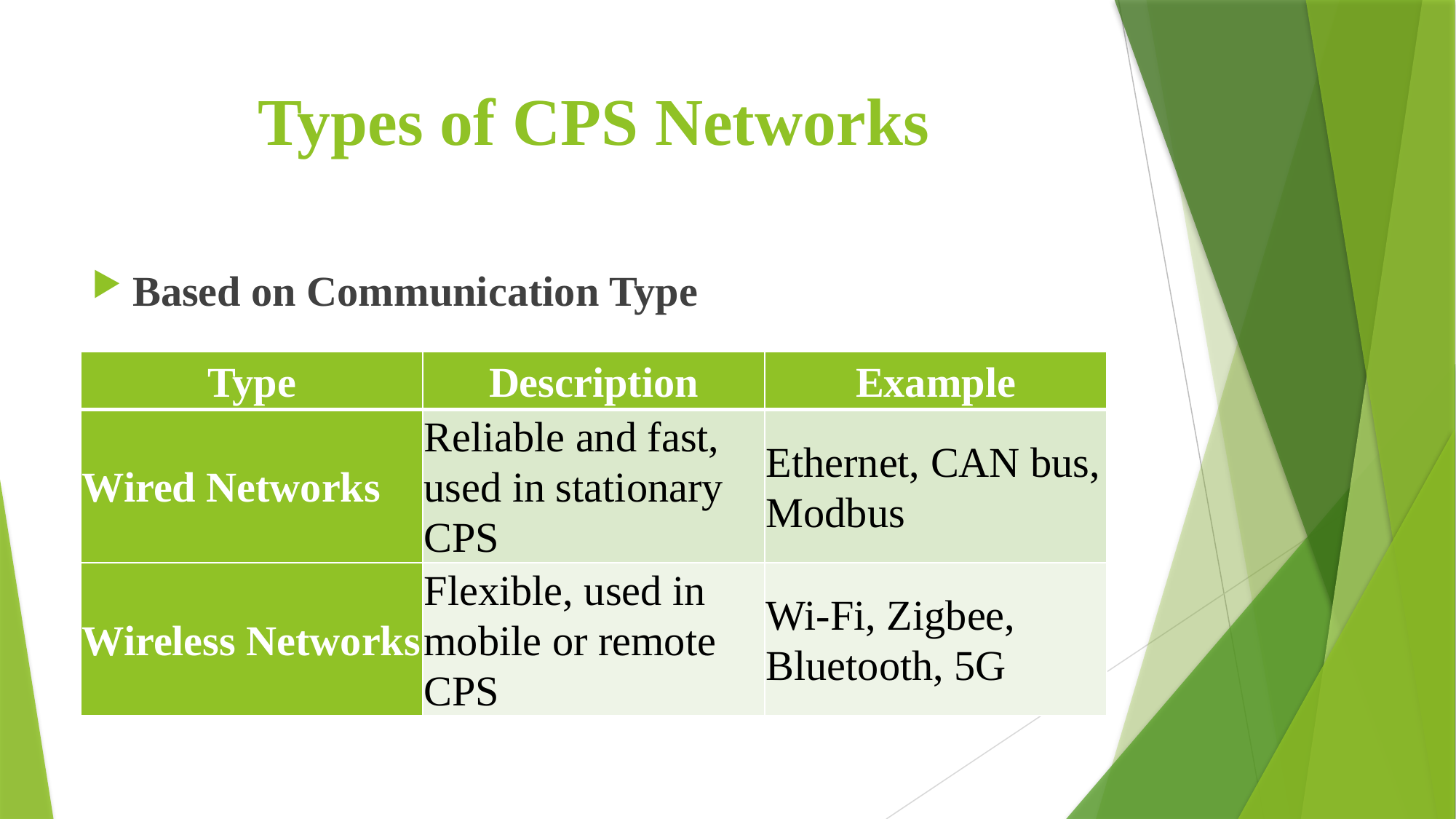

# Types of CPS Networks
Based on Communication Type

| Type | Description | Example |
| --- | --- | --- |
| Wired Networks | Reliable and fast, used in stationary CPS | Ethernet, CAN bus, Modbus |
| Wireless Networks | Flexible, used in mobile or remote CPS | Wi-Fi, Zigbee, Bluetooth, 5G |